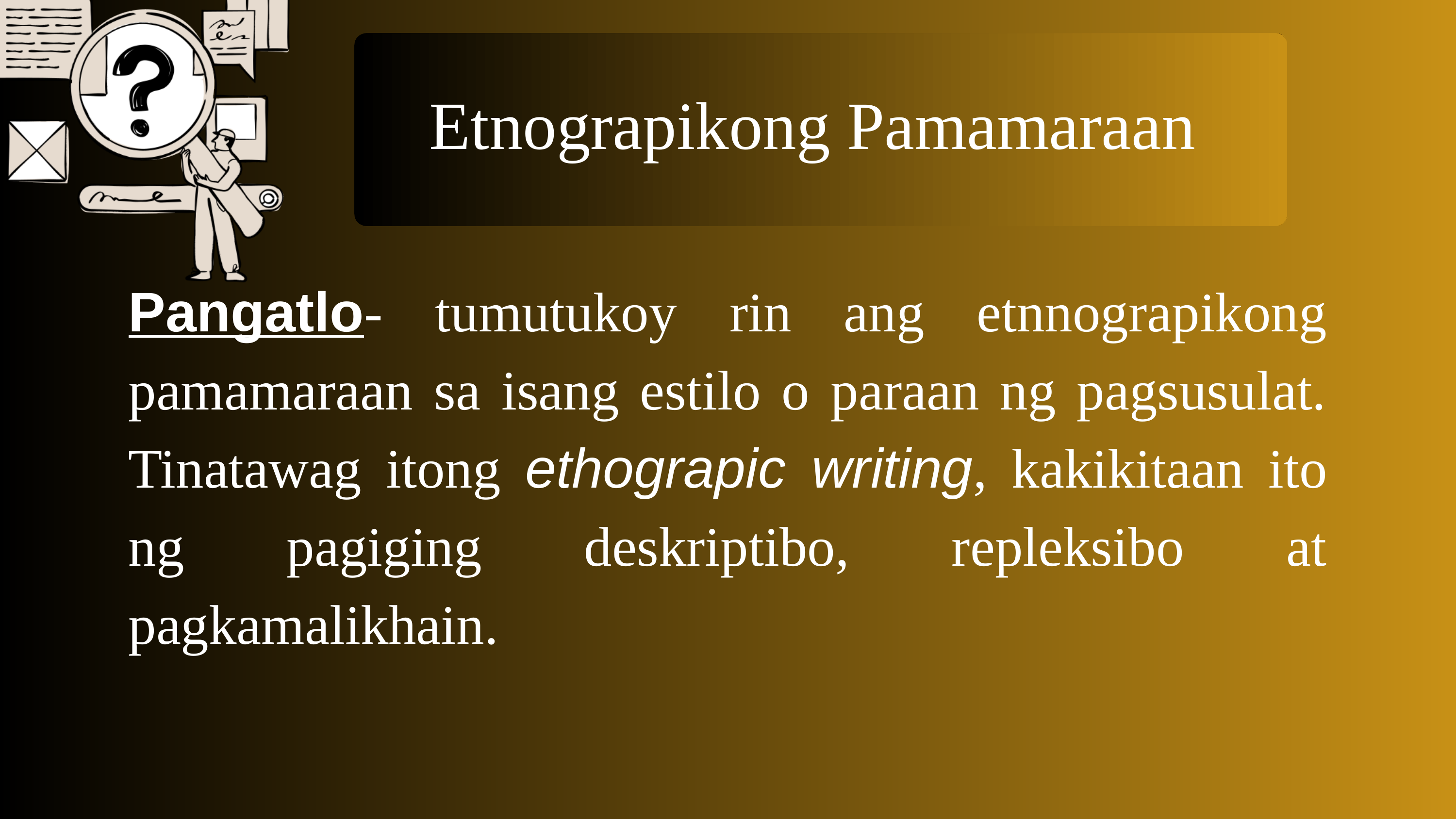

Etnograpikong Pamamaraan
Pangatlo- tumutukoy rin ang etnnograpikong pamamaraan sa isang estilo o paraan ng pagsusulat. Tinatawag itong ethograpic writing, kakikitaan ito ng pagiging deskriptibo, repleksibo at pagkamalikhain.